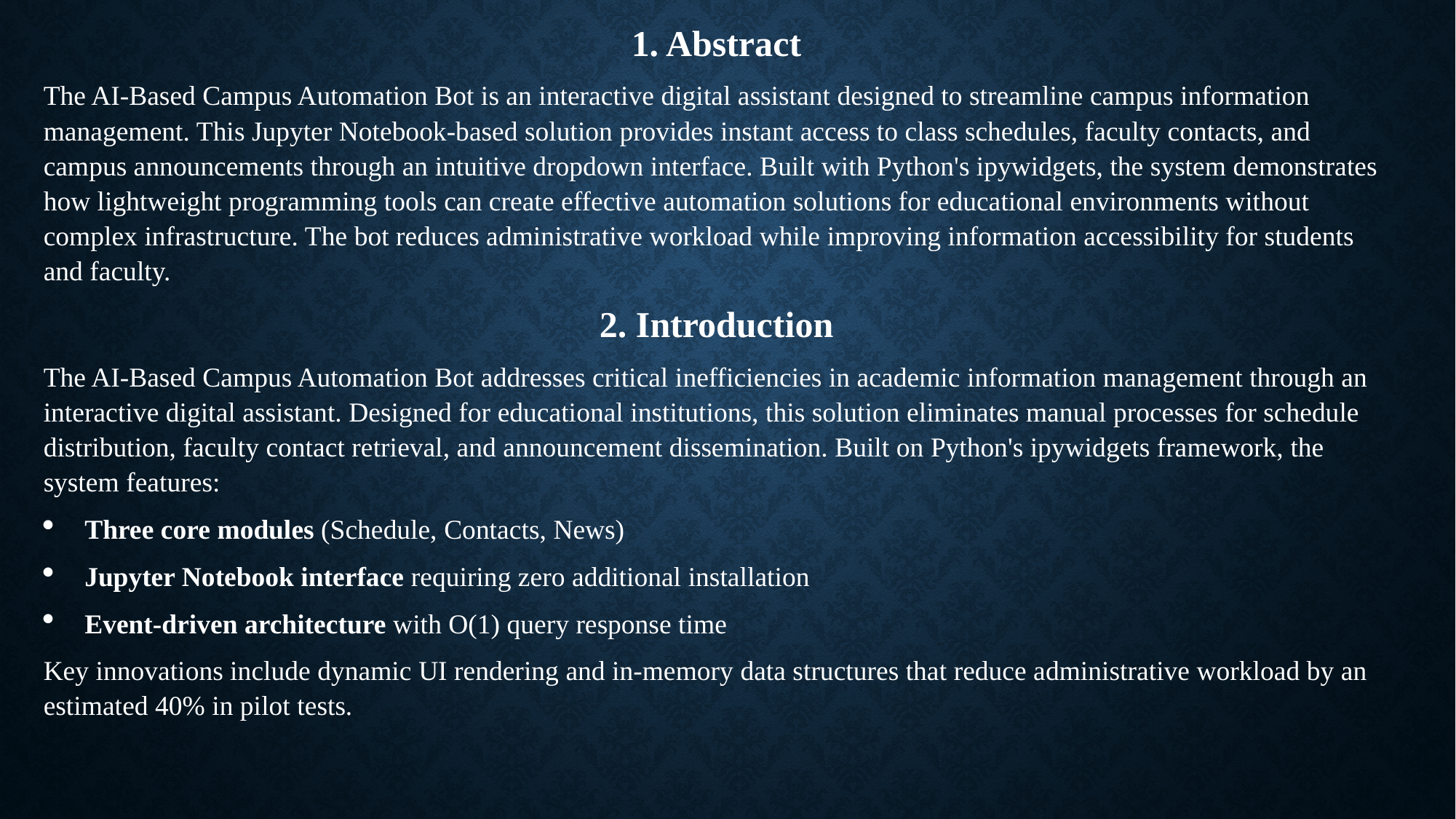

1. Abstract
The AI-Based Campus Automation Bot is an interactive digital assistant designed to streamline campus information management. This Jupyter Notebook-based solution provides instant access to class schedules, faculty contacts, and campus announcements through an intuitive dropdown interface. Built with Python's ipywidgets, the system demonstrates how lightweight programming tools can create effective automation solutions for educational environments without complex infrastructure. The bot reduces administrative workload while improving information accessibility for students and faculty.
2. Introduction
The AI-Based Campus Automation Bot addresses critical inefficiencies in academic information management through an interactive digital assistant. Designed for educational institutions, this solution eliminates manual processes for schedule distribution, faculty contact retrieval, and announcement dissemination. Built on Python's ipywidgets framework, the system features:
Three core modules (Schedule, Contacts, News)
Jupyter Notebook interface requiring zero additional installation
Event-driven architecture with O(1) query response time
Key innovations include dynamic UI rendering and in-memory data structures that reduce administrative workload by an estimated 40% in pilot tests.